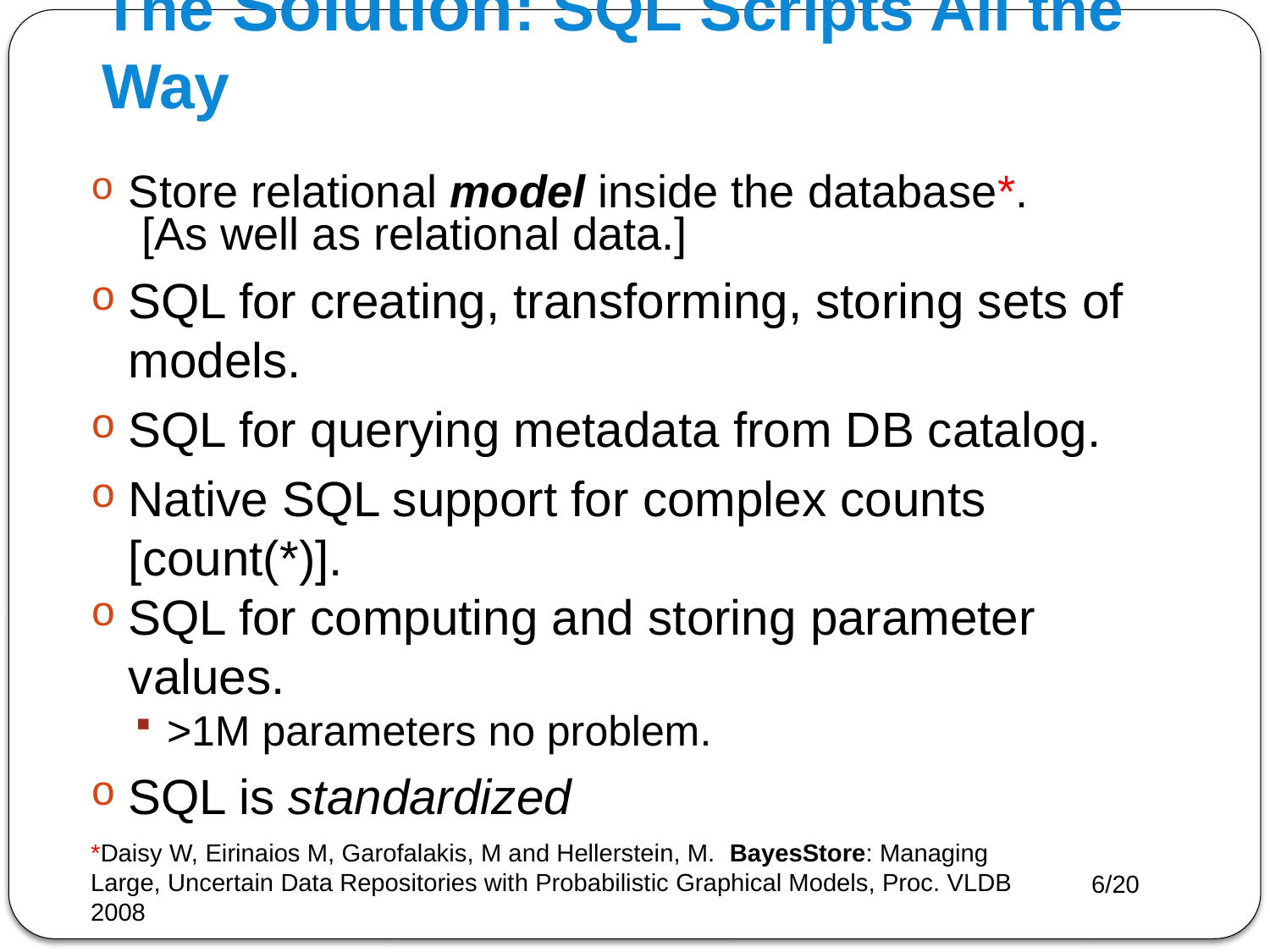

# The Solution: SQL Scripts All the Way
Store relational model inside the database*.
    [As well as relational data.]
SQL for creating, transforming, storing sets of models.
SQL for querying metadata from DB catalog.
Native SQL support for complex counts [count(*)].
SQL for computing and storing parameter values.
>1M parameters no problem.
SQL is standardized
system is portable, works out of the box.
*Daisy W, Eirinaios M, Garofalakis, M and Hellerstein, M.  BayesStore: Managing Large, Uncertain Data Repositories with Probabilistic Graphical Models, Proc. VLDB 2008